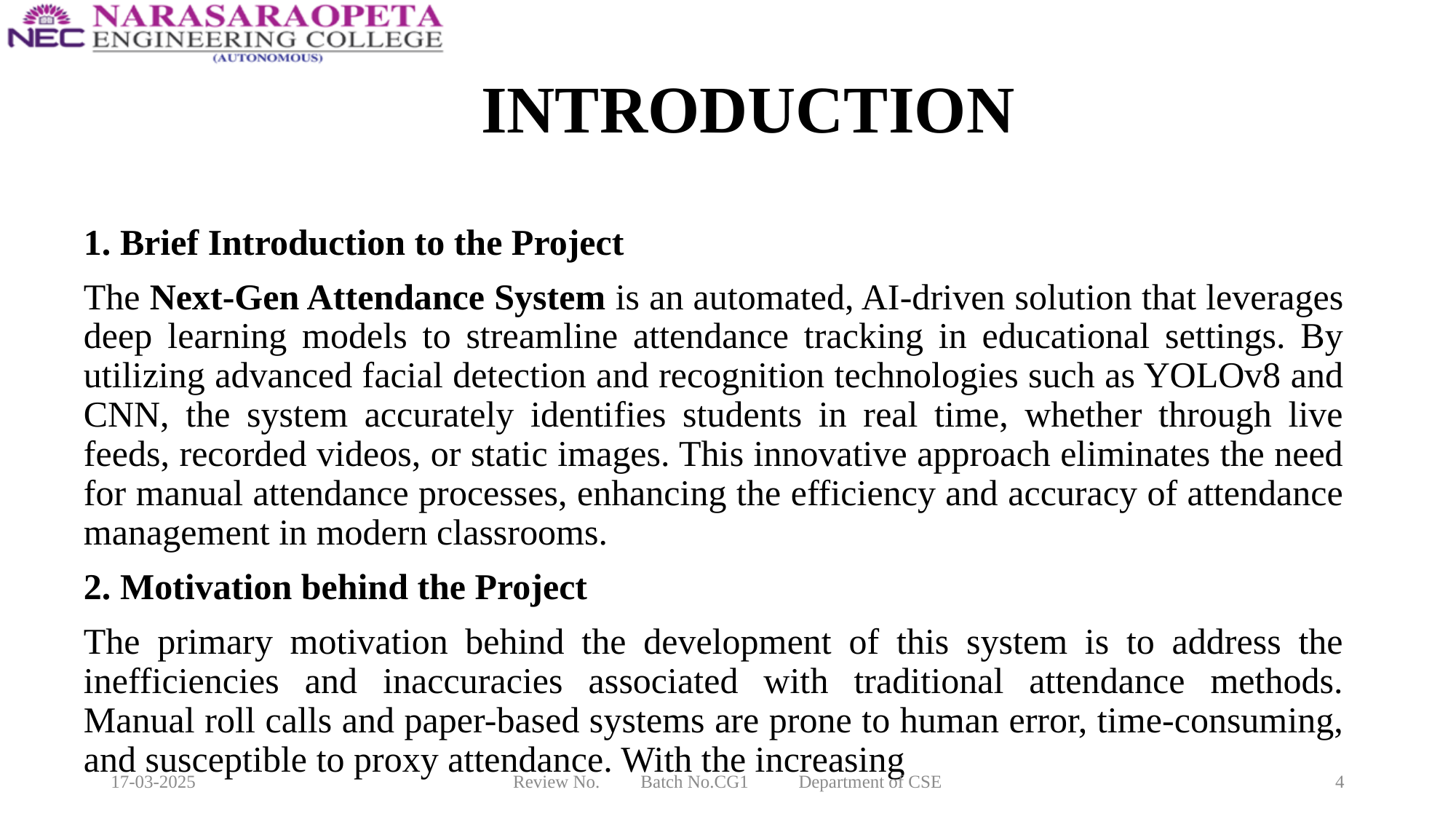

# INTRODUCTION
1. Brief Introduction to the Project
The Next-Gen Attendance System is an automated, AI-driven solution that leverages deep learning models to streamline attendance tracking in educational settings. By utilizing advanced facial detection and recognition technologies such as YOLOv8 and CNN, the system accurately identifies students in real time, whether through live feeds, recorded videos, or static images. This innovative approach eliminates the need for manual attendance processes, enhancing the efficiency and accuracy of attendance management in modern classrooms.
2. Motivation behind the Project
The primary motivation behind the development of this system is to address the inefficiencies and inaccuracies associated with traditional attendance methods. Manual roll calls and paper-based systems are prone to human error, time-consuming, and susceptible to proxy attendance. With the increasing
17-03-2025
Review No.         Batch No.CG1           Department of CSE
4